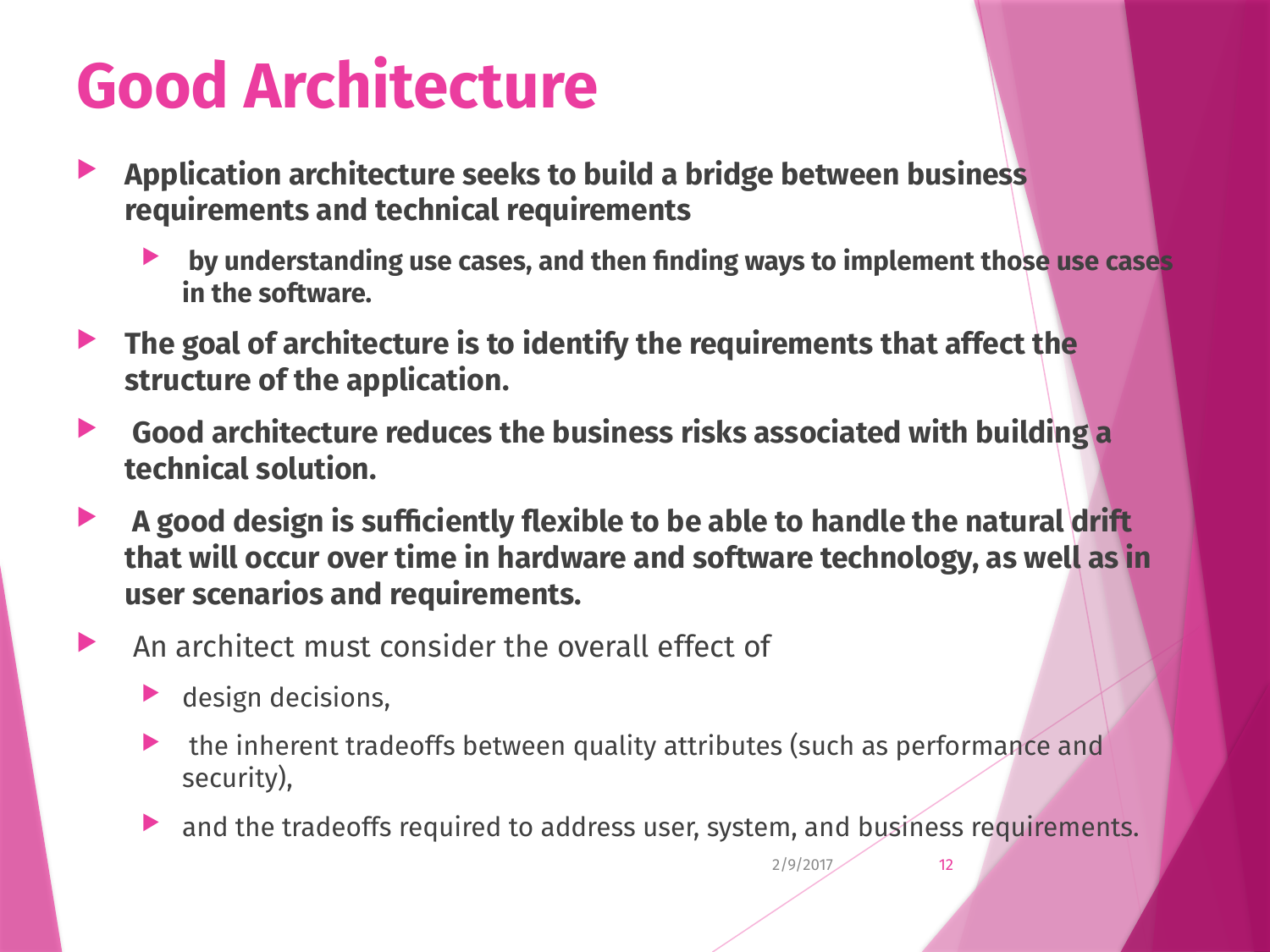

# Good Architecture
Application architecture seeks to build a bridge between business requirements and technical requirements
 by understanding use cases, and then finding ways to implement those use cases in the software.
The goal of architecture is to identify the requirements that affect the structure of the application.
 Good architecture reduces the business risks associated with building a technical solution.
 A good design is sufficiently flexible to be able to handle the natural drift that will occur over time in hardware and software technology, as well as in user scenarios and requirements.
 An architect must consider the overall effect of
design decisions,
 the inherent tradeoffs between quality attributes (such as performance and security),
and the tradeoffs required to address user, system, and business requirements.

2/9/2017
12